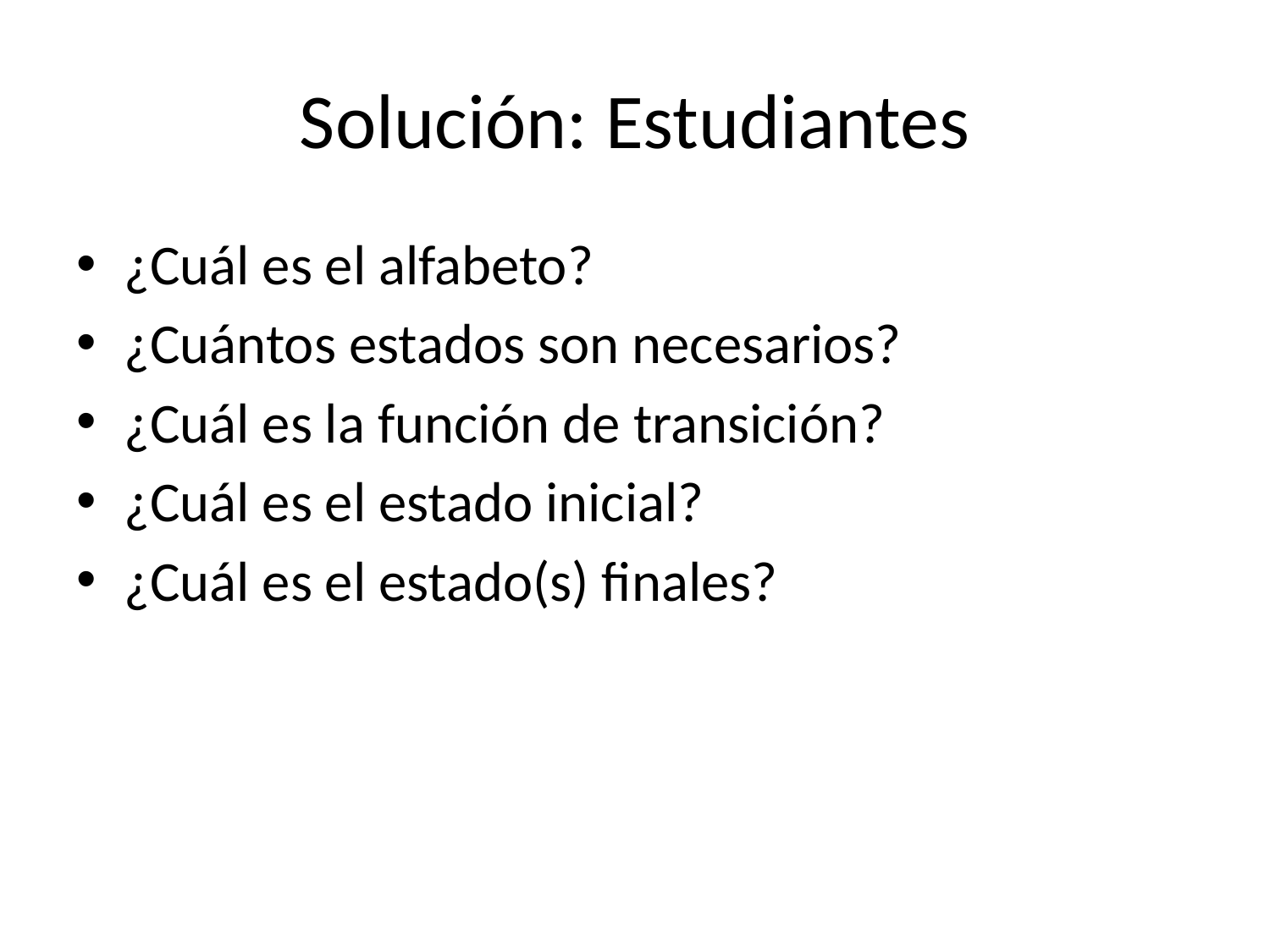

# Solución: Estudiantes
¿Cuál es el alfabeto?
¿Cuántos estados son necesarios?
¿Cuál es la función de transición?
¿Cuál es el estado inicial?
¿Cuál es el estado(s) finales?